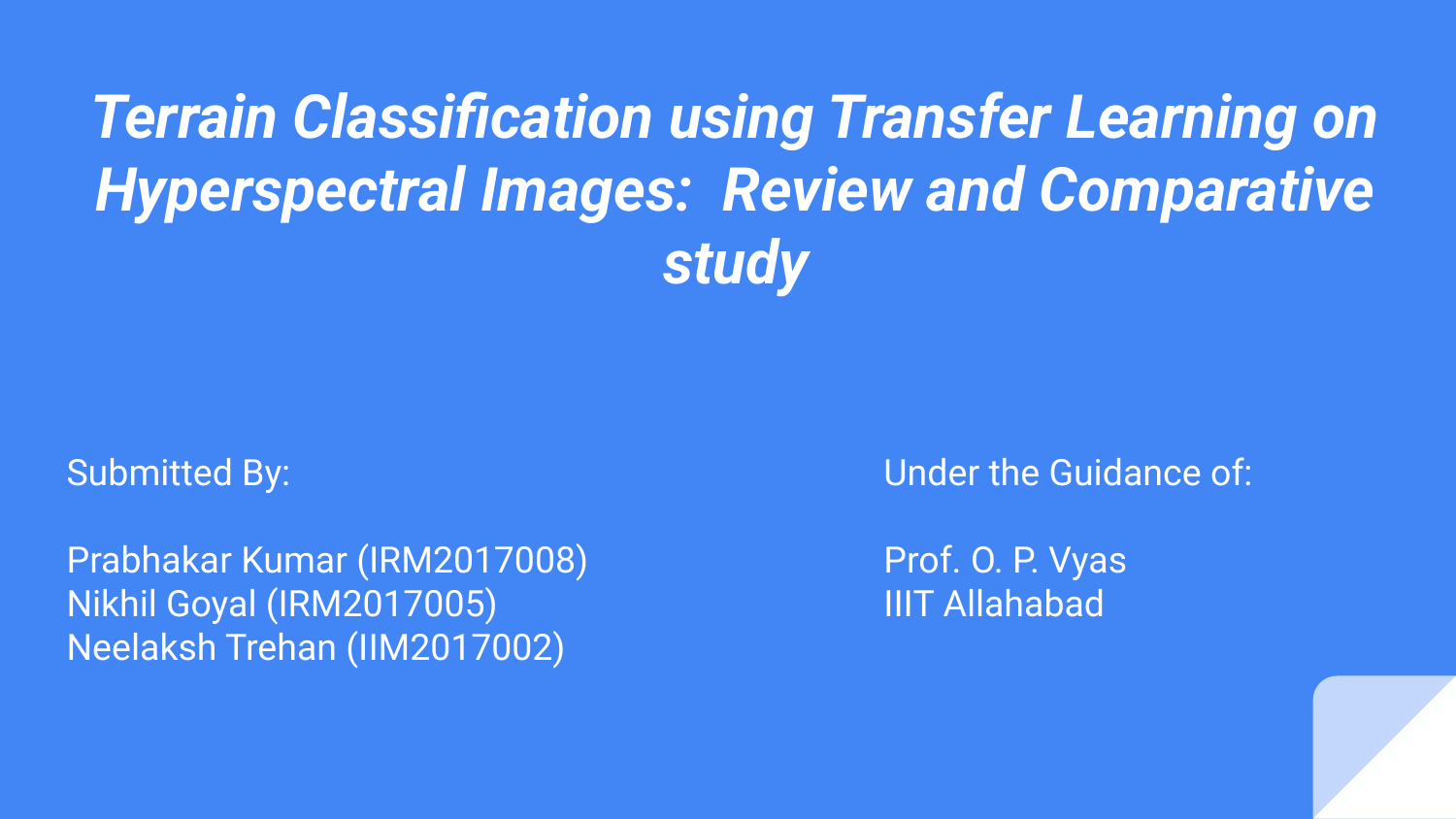

# Terrain Classification using Transfer Learning on Hyperspectral Images:  Review and Comparative study
Submitted By:

Prabhakar Kumar (IRM2017008)
Nikhil Goyal (IRM2017005)
Neelaksh Trehan (IIM2017002)
Under the Guidance of:

Prof. O. P. Vyas
IIIT Allahabad